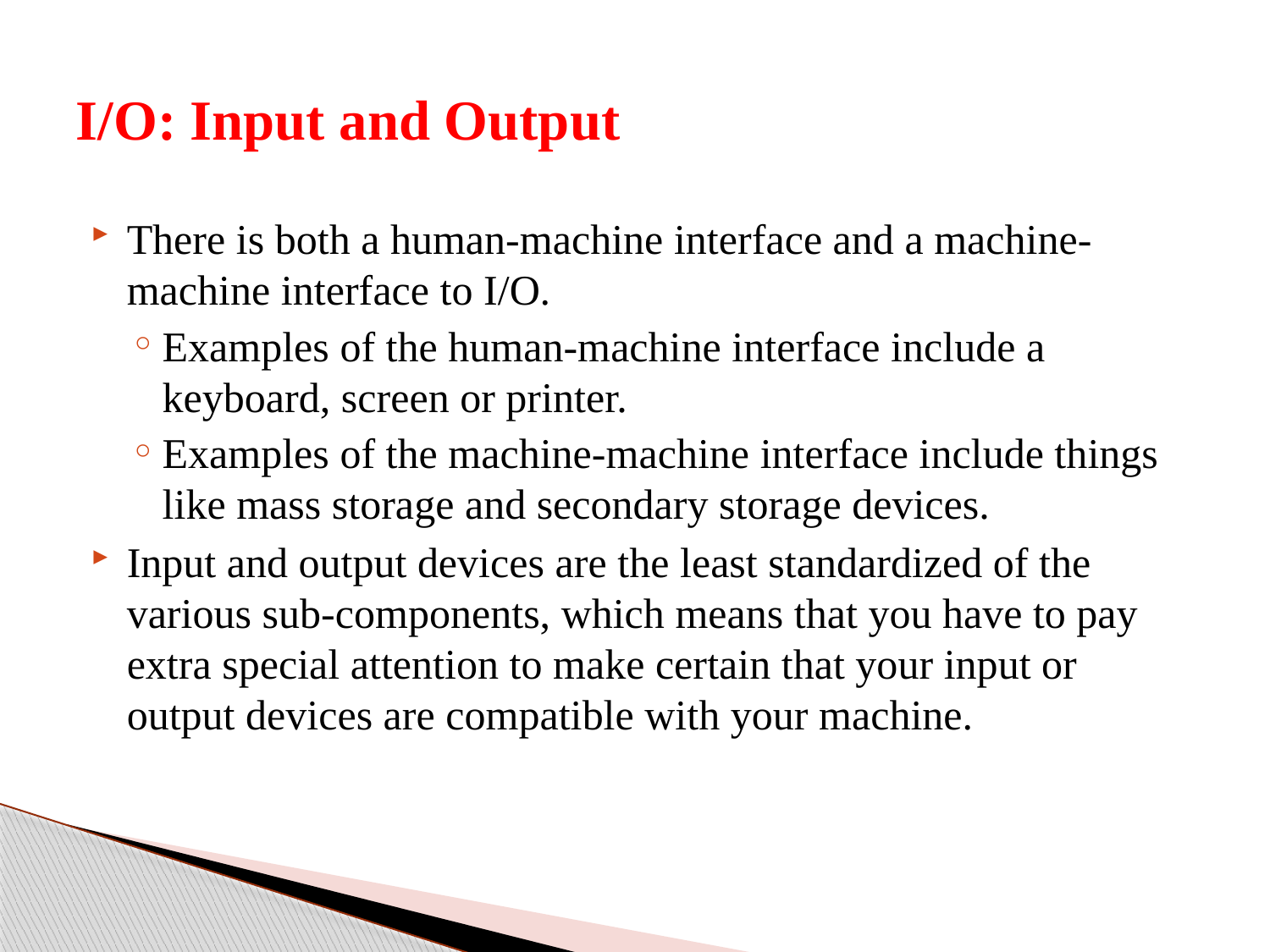

# I/O: Input and Output
There is both a human-machine interface and a machine-machine interface to I/O.
Examples of the human-machine interface include a keyboard, screen or printer.
Examples of the machine-machine interface include things like mass storage and secondary storage devices.
Input and output devices are the least standardized of the various sub-components, which means that you have to pay extra special attention to make certain that your input or output devices are compatible with your machine.